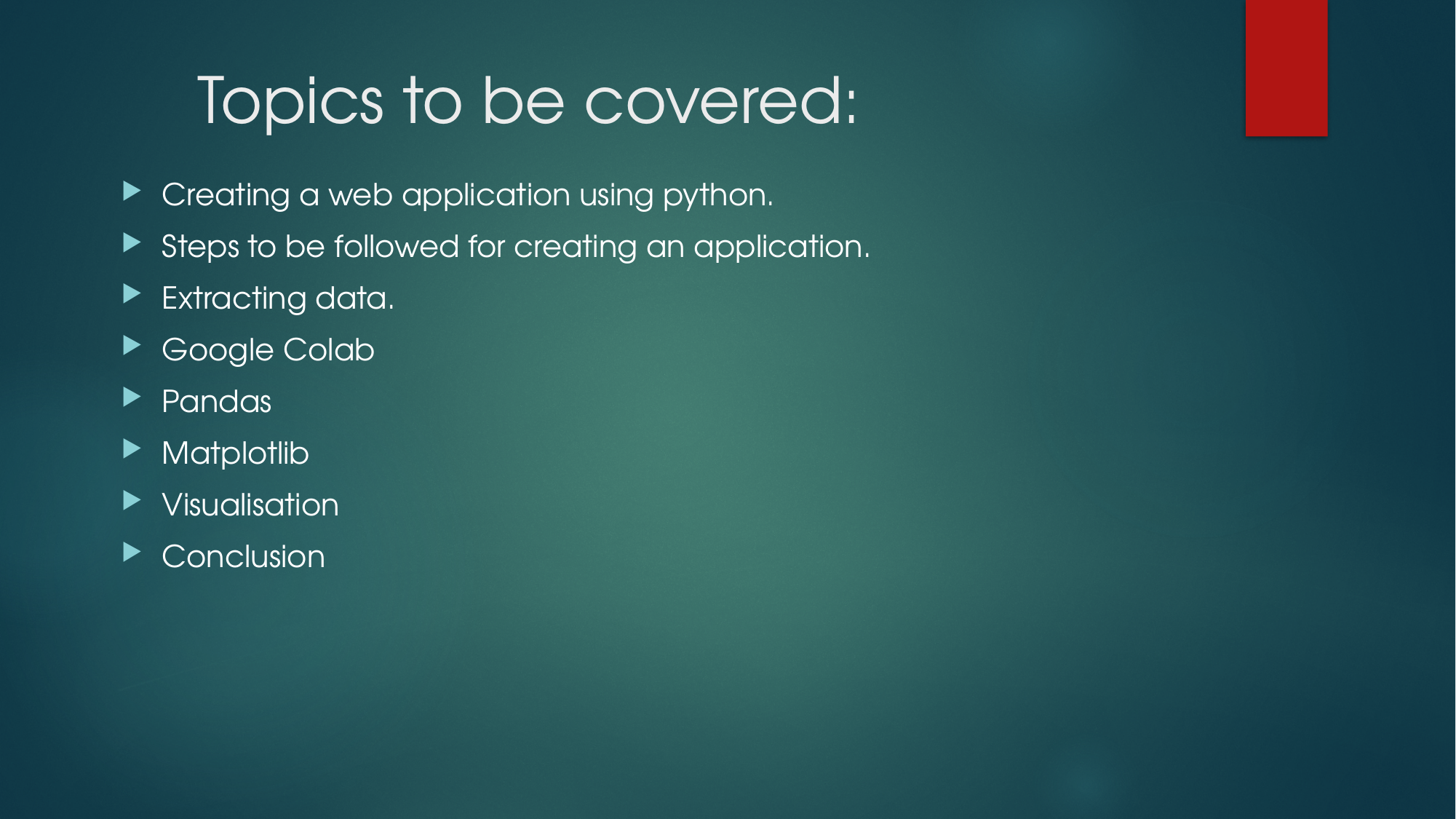

# Topics to be covered:
Creating a web application using python.
Steps to be followed for creating an application.
Extracting data.
Google Colab
Pandas
Matplotlib
Visualisation
Conclusion